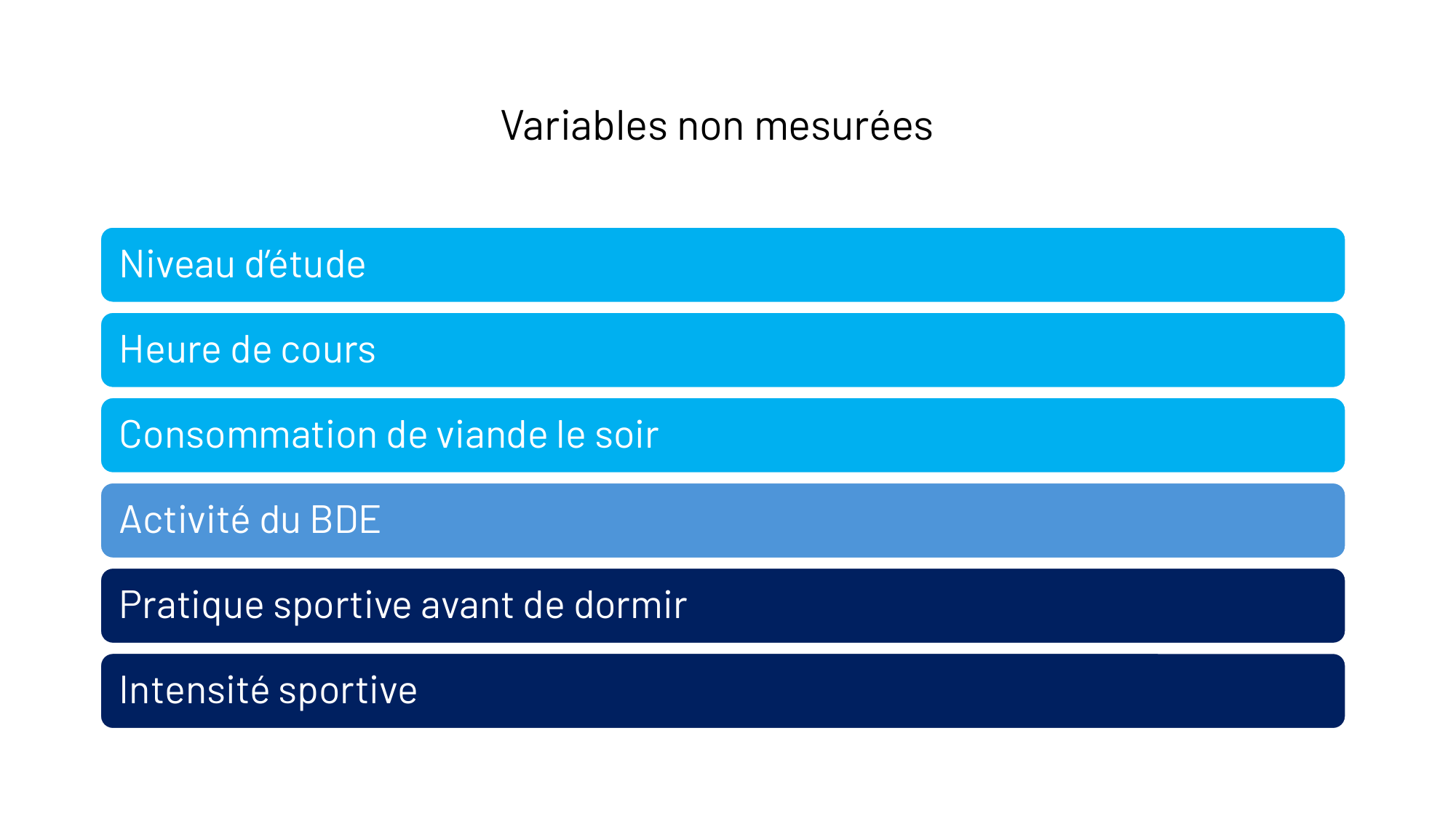

# Variables non mesurées
Niveau d’étude
Heure de cours
Consommation de viande le soir
Activité du BDE
Pratique sportive avant de dormir
Intensité sportive